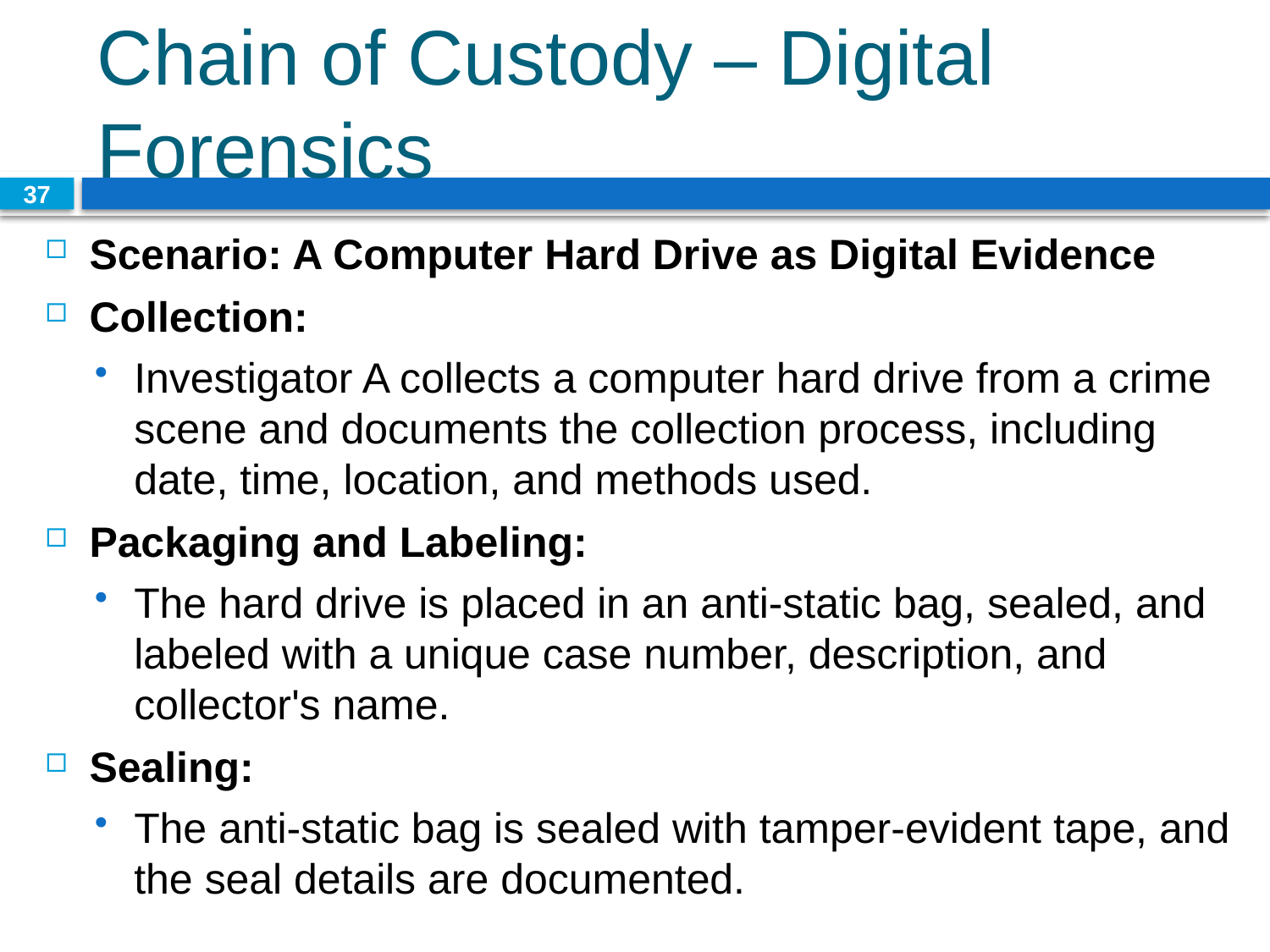

# Chain of Custody – Digital Forensics
37
Scenario: A Computer Hard Drive as Digital Evidence
Collection:
Investigator A collects a computer hard drive from a crime scene and documents the collection process, including date, time, location, and methods used.
Packaging and Labeling:
The hard drive is placed in an anti-static bag, sealed, and labeled with a unique case number, description, and collector's name.
Sealing:
The anti-static bag is sealed with tamper-evident tape, and the seal details are documented.